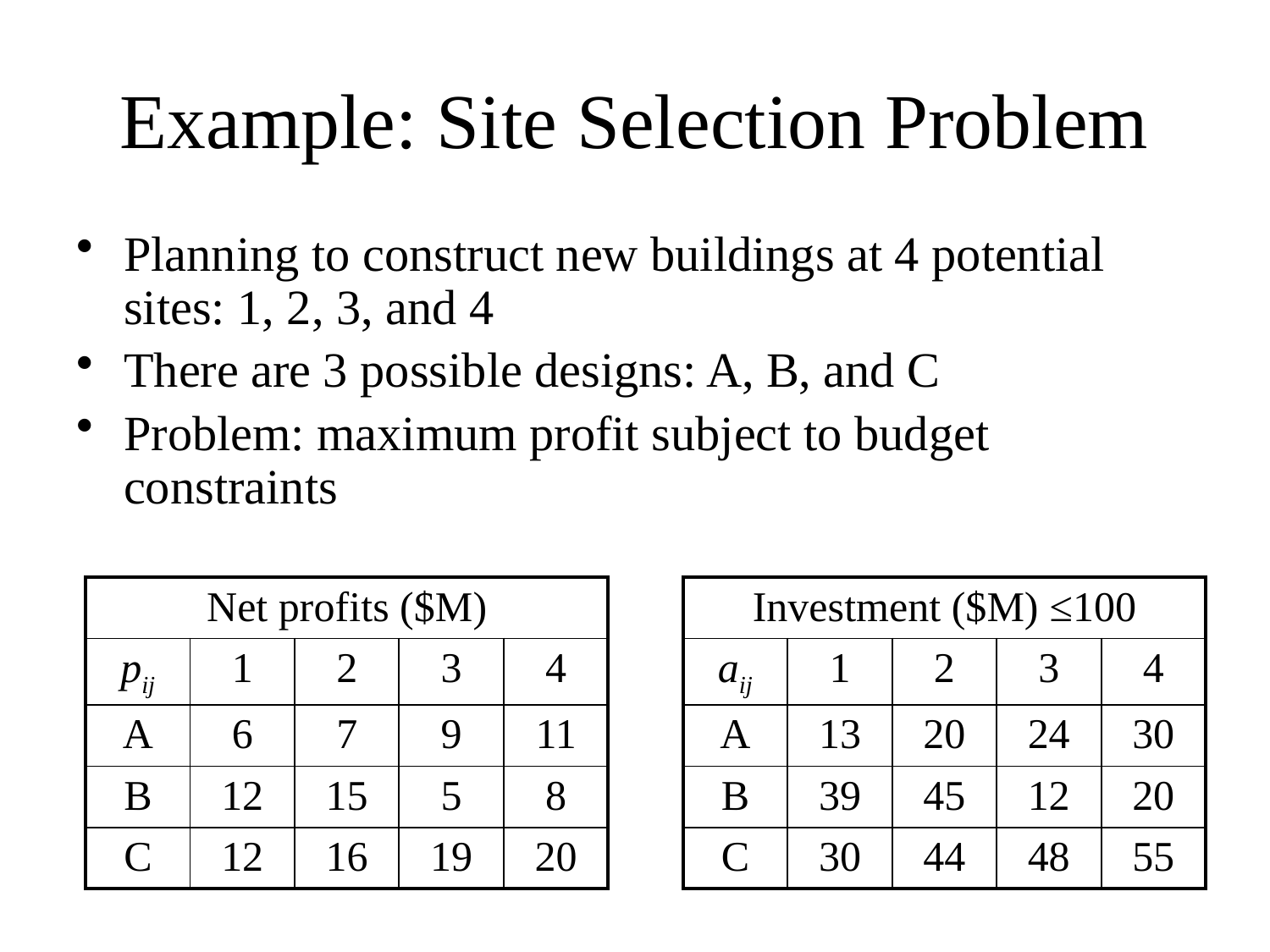

# Example: Site Selection Problem
Planning to construct new buildings at 4 potential sites: 1, 2, 3, and 4
There are 3 possible designs: A, B, and C
Problem: maximum profit subject to budget constraints
| Net profits ($M) |  |  |  |  |
| --- | --- | --- | --- | --- |
| pij | 1 | 2 | 3 | 4 |
| A | 6 | 7 | 9 | 11 |
| B | 12 | 15 | 5 | 8 |
| C | 12 | 16 | 19 | 20 |
| Investment ($M) ≤100 |  |  |  |  |
| --- | --- | --- | --- | --- |
| aij | 1 | 2 | 3 | 4 |
| A | 13 | 20 | 24 | 30 |
| B | 39 | 45 | 12 | 20 |
| C | 30 | 44 | 48 | 55 |